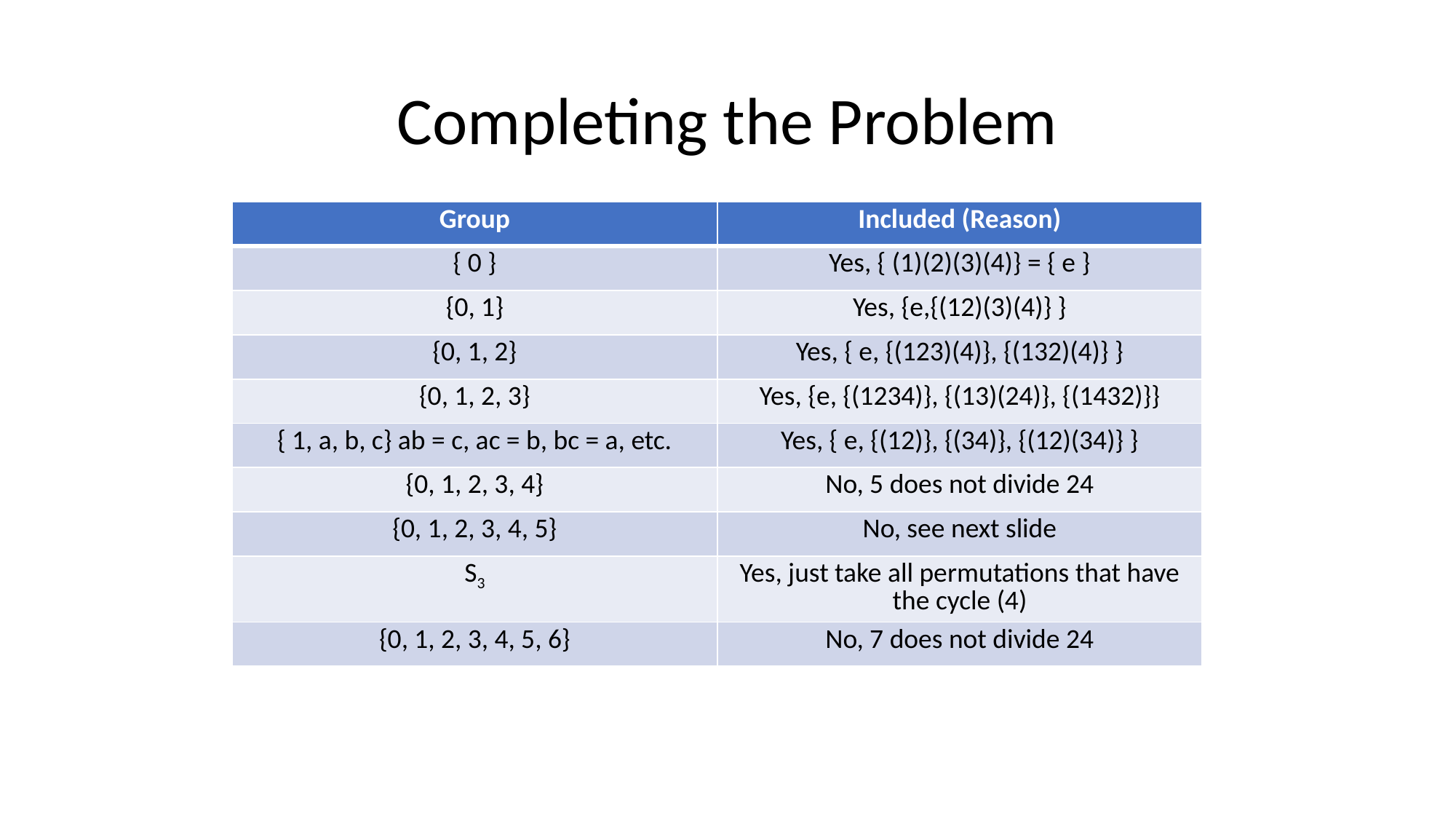

# Completing the Problem
| Group | Included (Reason) |
| --- | --- |
| { 0 } | Yes, { (1)(2)(3)(4)} = { e } |
| {0, 1} | Yes, {e,{(12)(3)(4)} } |
| {0, 1, 2} | Yes, { e, {(123)(4)}, {(132)(4)} } |
| {0, 1, 2, 3} | Yes, {e, {(1234)}, {(13)(24)}, {(1432)}} |
| { 1, a, b, c} ab = c, ac = b, bc = a, etc. | Yes, { e, {(12)}, {(34)}, {(12)(34)} } |
| {0, 1, 2, 3, 4} | No, 5 does not divide 24 |
| {0, 1, 2, 3, 4, 5} | No, see next slide |
| S3 | Yes, just take all permutations that have the cycle (4) |
| {0, 1, 2, 3, 4, 5, 6} | No, 7 does not divide 24 |